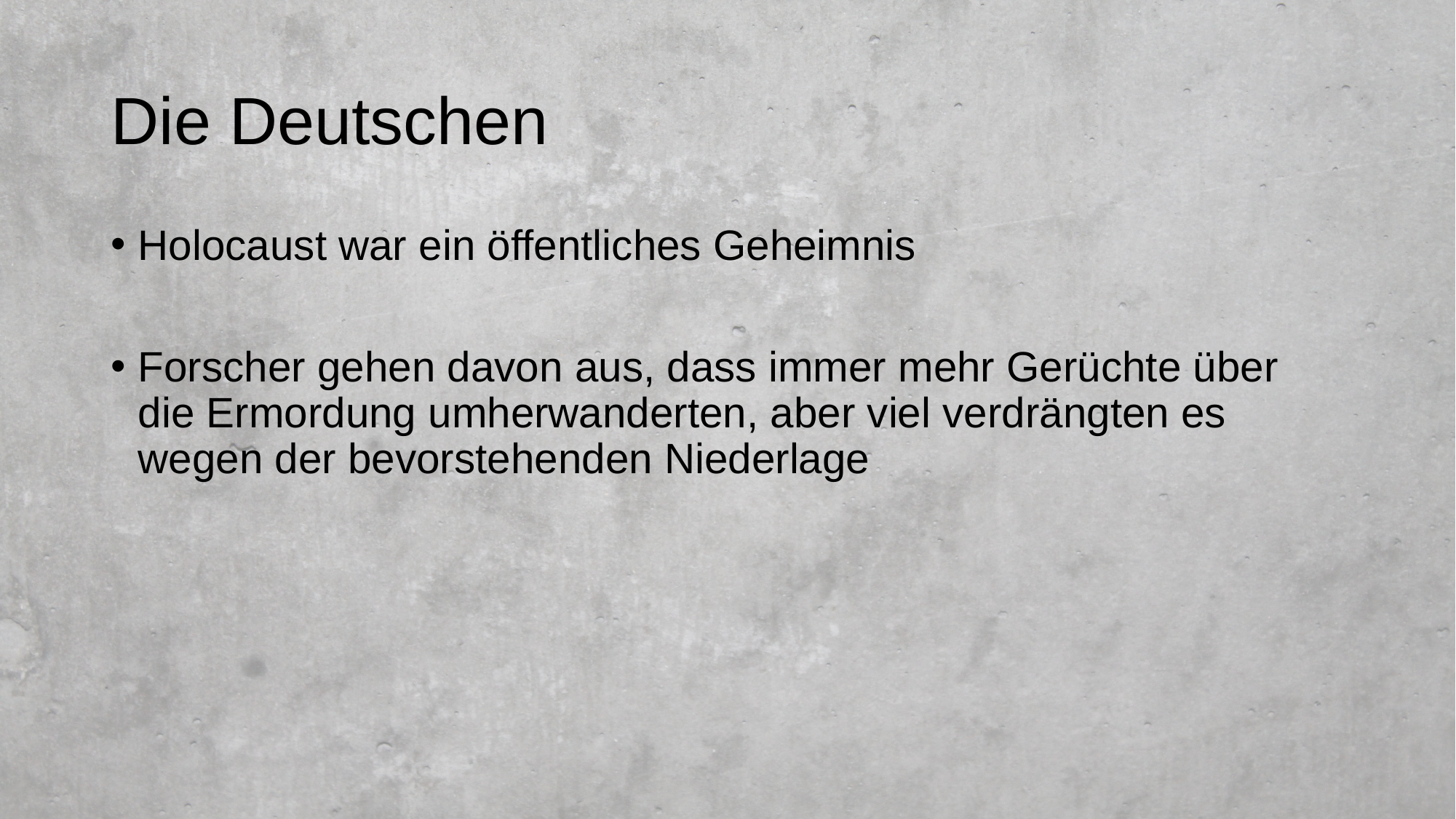

# Die Deutschen
Holocaust war ein öffentliches Geheimnis

Forscher gehen davon aus, dass immer mehr Gerüchte über die Ermordung umherwanderten, aber viel verdrängten es wegen der bevorstehenden Niederlage